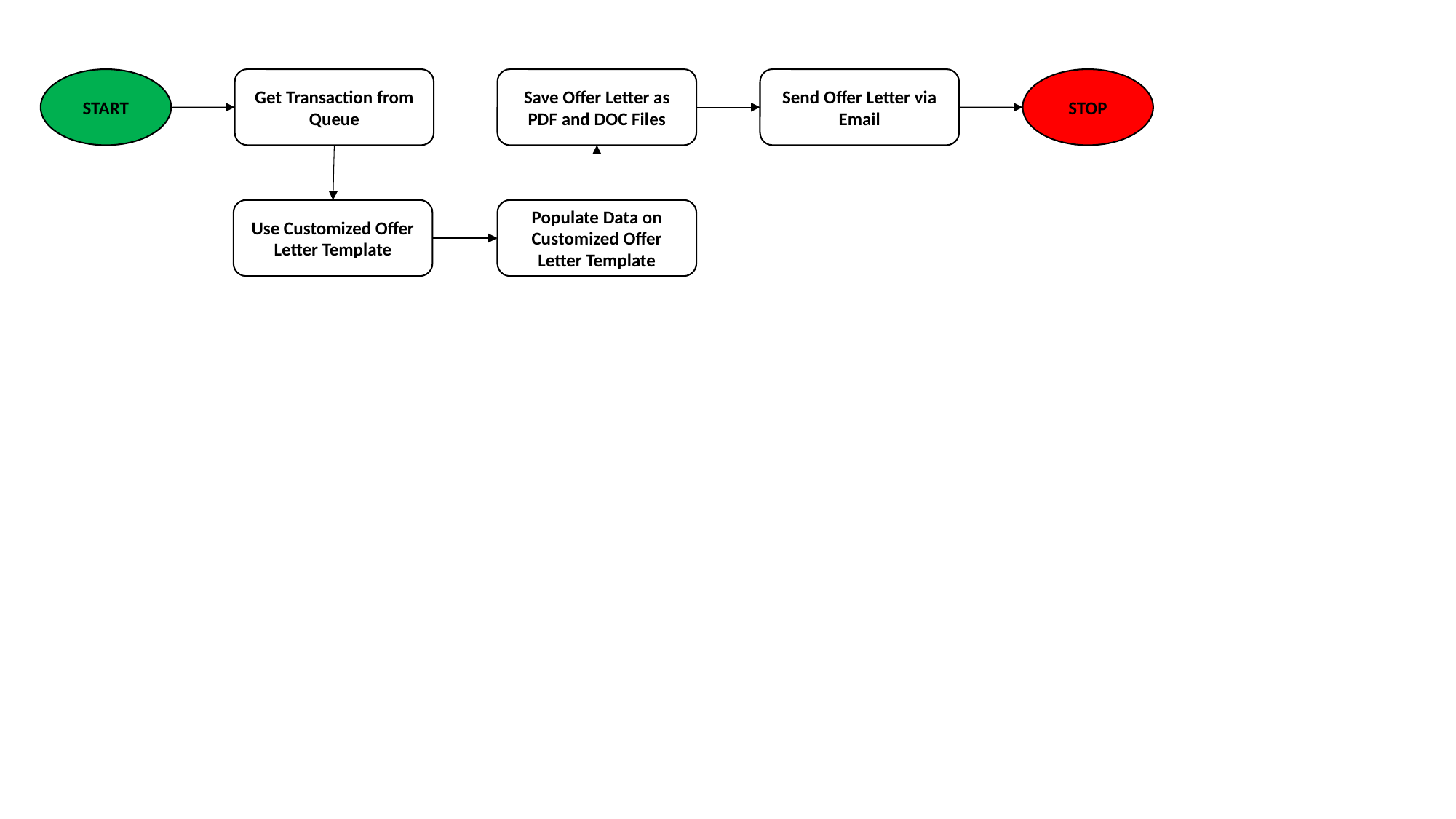

START
Get Transaction from Queue
Save Offer Letter as PDF and DOC Files
Send Offer Letter via Email
STOP
Use Customized Offer Letter Template
Populate Data on Customized Offer Letter Template